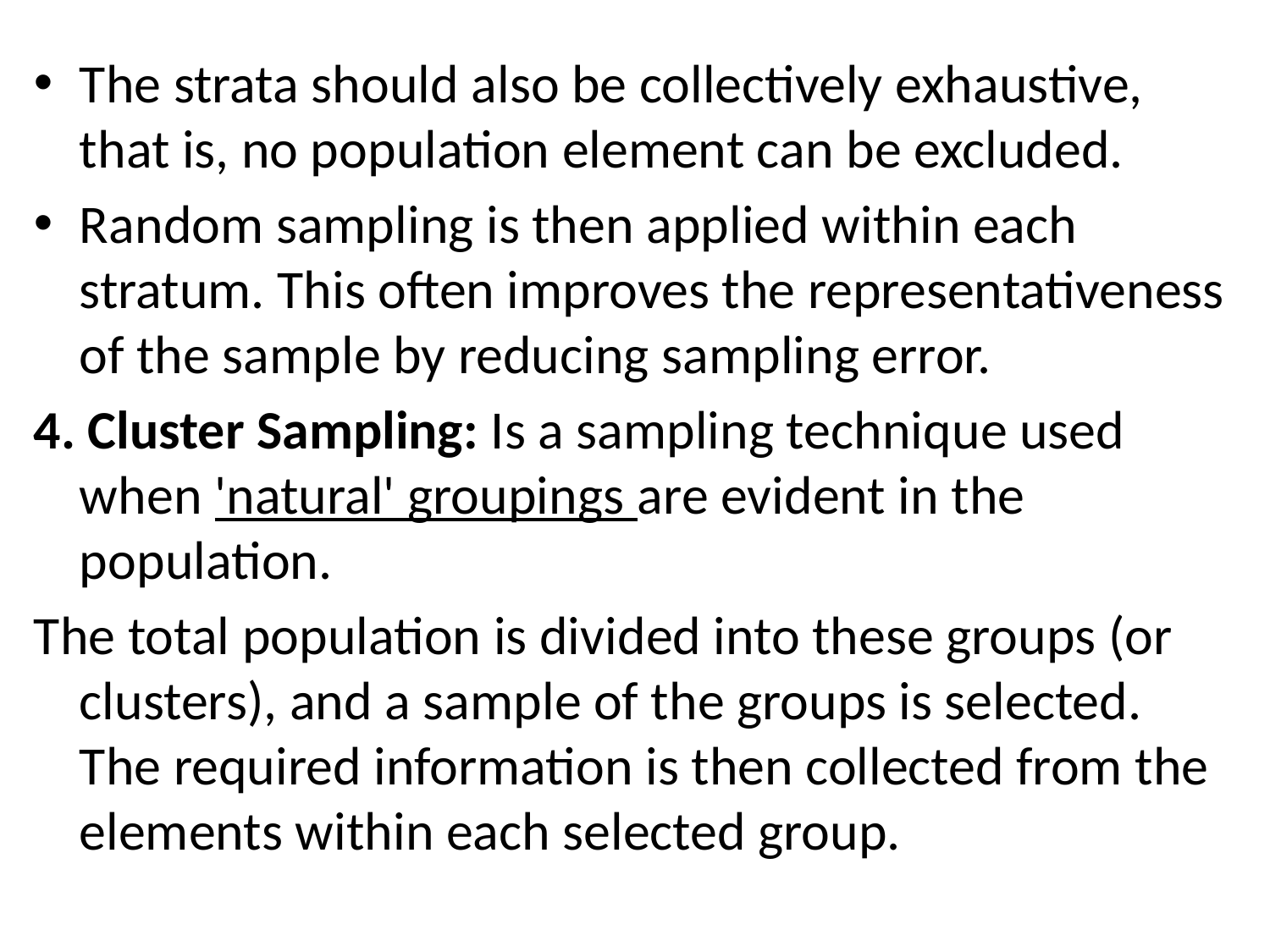

The strata should also be collectively exhaustive, that is, no population element can be excluded.
Random sampling is then applied within each stratum. This often improves the representativeness of the sample by reducing sampling error.
4. Cluster Sampling: Is a sampling technique used when 'natural' groupings are evident in the population.
The total population is divided into these groups (or clusters), and a sample of the groups is selected. The required information is then collected from the elements within each selected group.